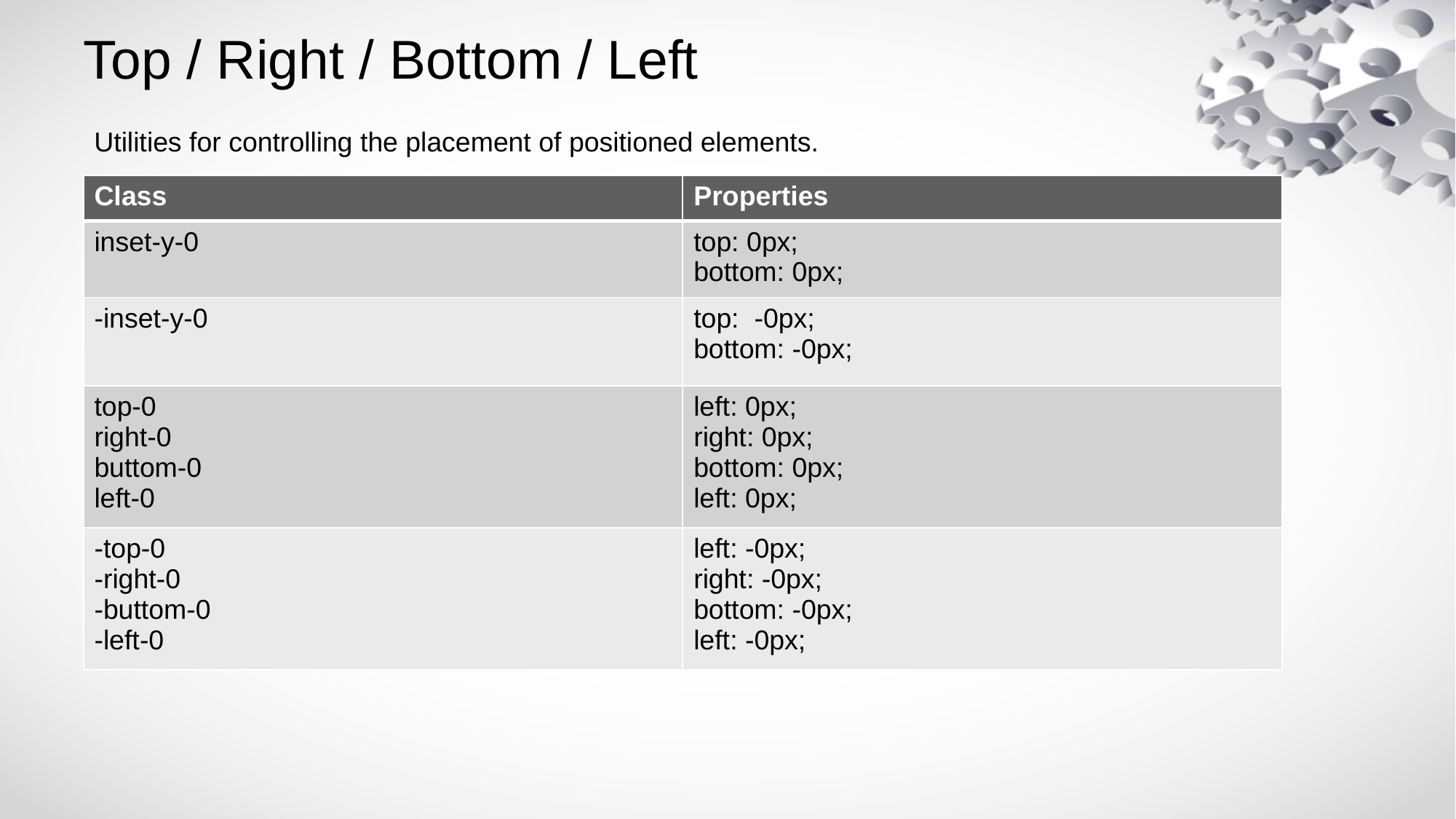

# Top / Right / Bottom / Left
Utilities for controlling the placement of positioned elements.
| Class | Properties |
| --- | --- |
| inset-y-0 | top: 0px; bottom: 0px; |
| -inset-y-0 | top: -0px; bottom: -0px; |
| top-0 right-0 buttom-0 left-0 | left: 0px; right: 0px; bottom: 0px; left: 0px; |
| -top-0 -right-0 -buttom-0 -left-0 | left: -0px; right: -0px; bottom: -0px; left: -0px; |